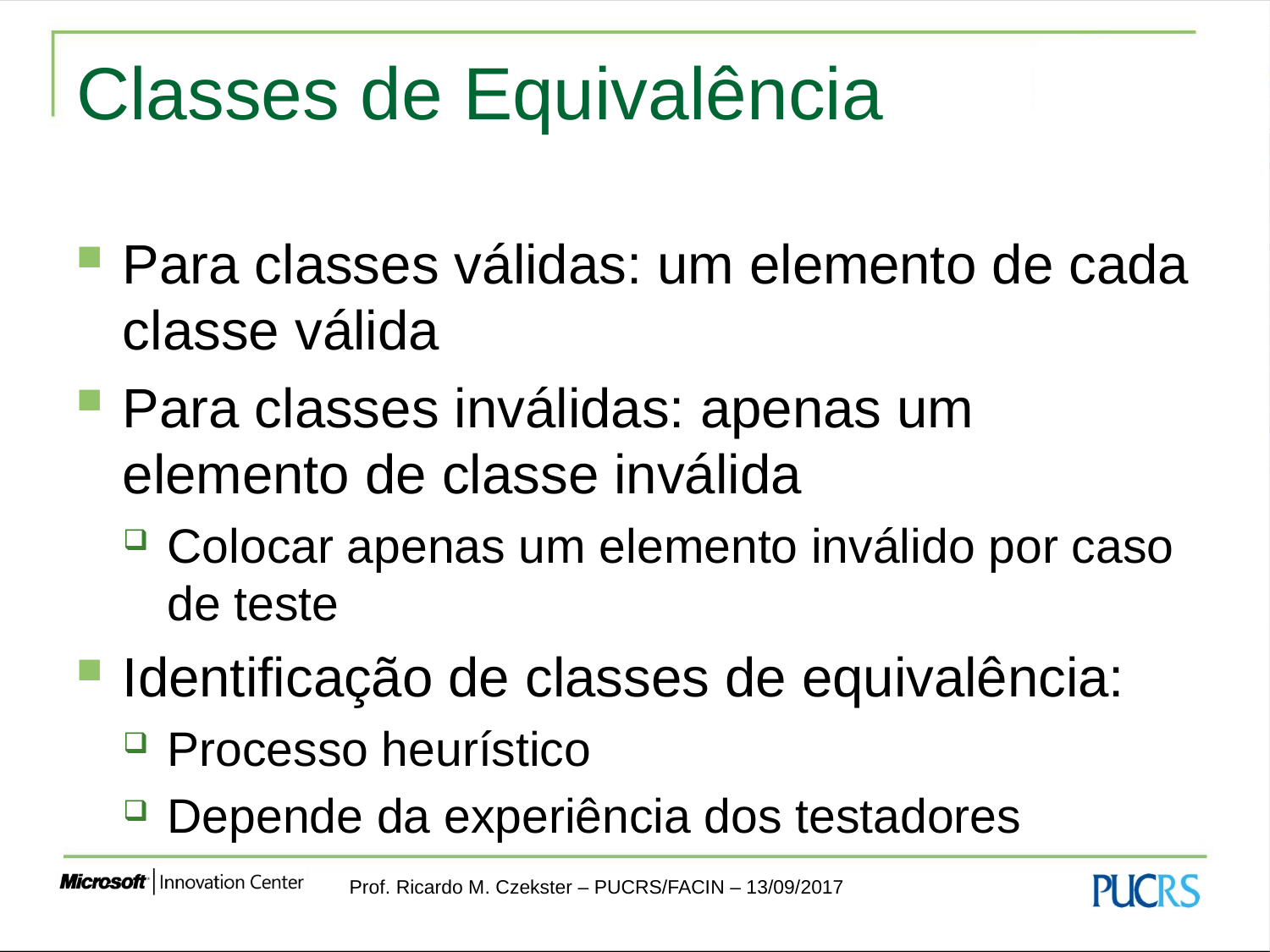

# Classes de Equivalência
Para classes válidas: um elemento de cada classe válida
Para classes inválidas: apenas um elemento de classe inválida
Colocar apenas um elemento inválido por caso de teste
Identificação de classes de equivalência:
Processo heurístico
Depende da experiência dos testadores